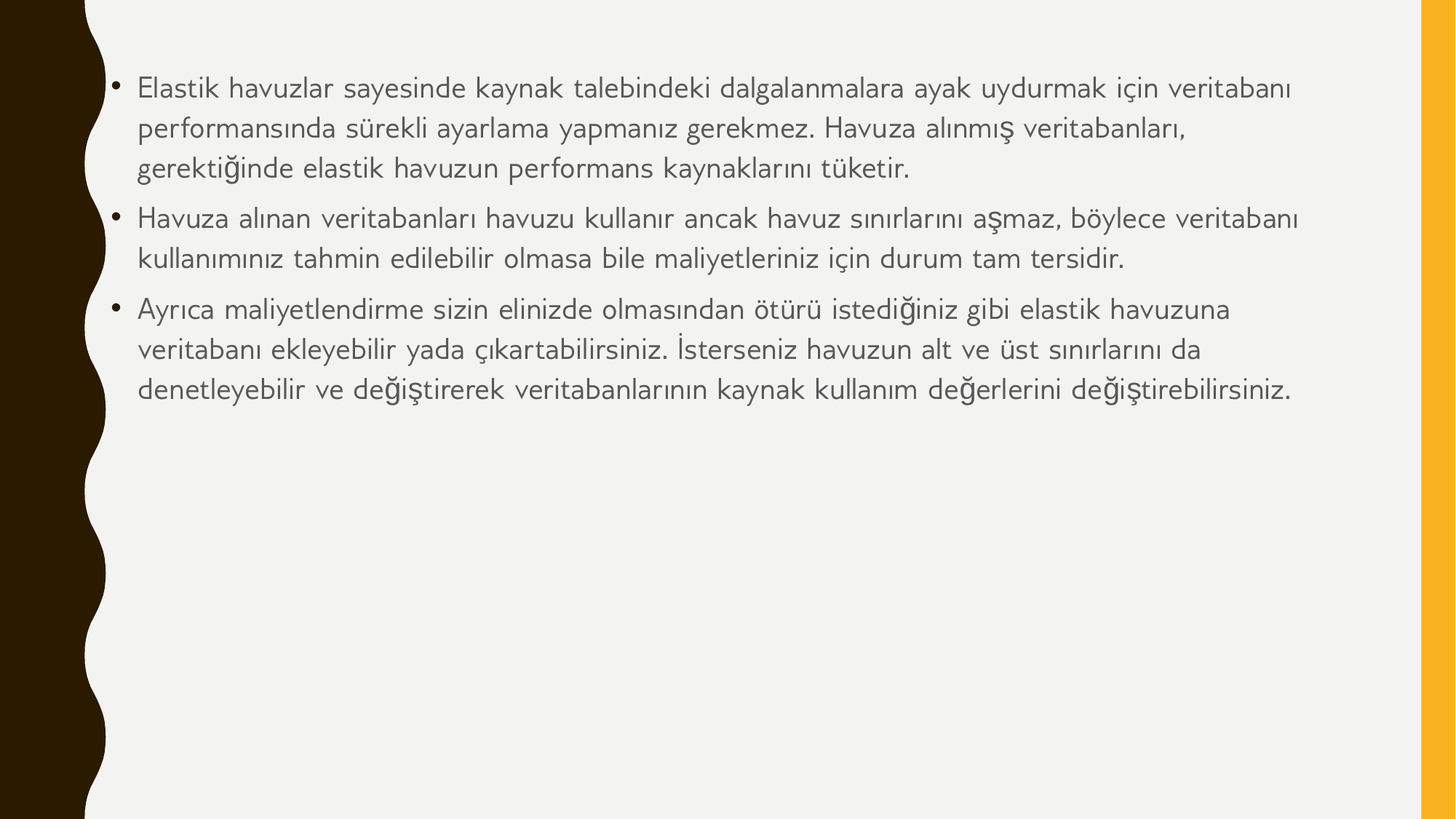

Elastik havuzlar sayesinde kaynak talebindeki dalgalanmalara ayak uydurmak için veritabanı performansında sürekli ayarlama yapmanız gerekmez. Havuza alınmış veritabanları, gerektiğinde elastik havuzun performans kaynaklarını tüketir.
Havuza alınan veritabanları havuzu kullanır ancak havuz sınırlarını aşmaz, böylece veritabanı kullanımınız tahmin edilebilir olmasa bile maliyetleriniz için durum tam tersidir.
Ayrıca maliyetlendirme sizin elinizde olmasından ötürü istediğiniz gibi elastik havuzuna veritabanı ekleyebilir yada çıkartabilirsiniz. İsterseniz havuzun alt ve üst sınırlarını da denetleyebilir ve değiştirerek veritabanlarının kaynak kullanım değerlerini değiştirebilirsiniz.